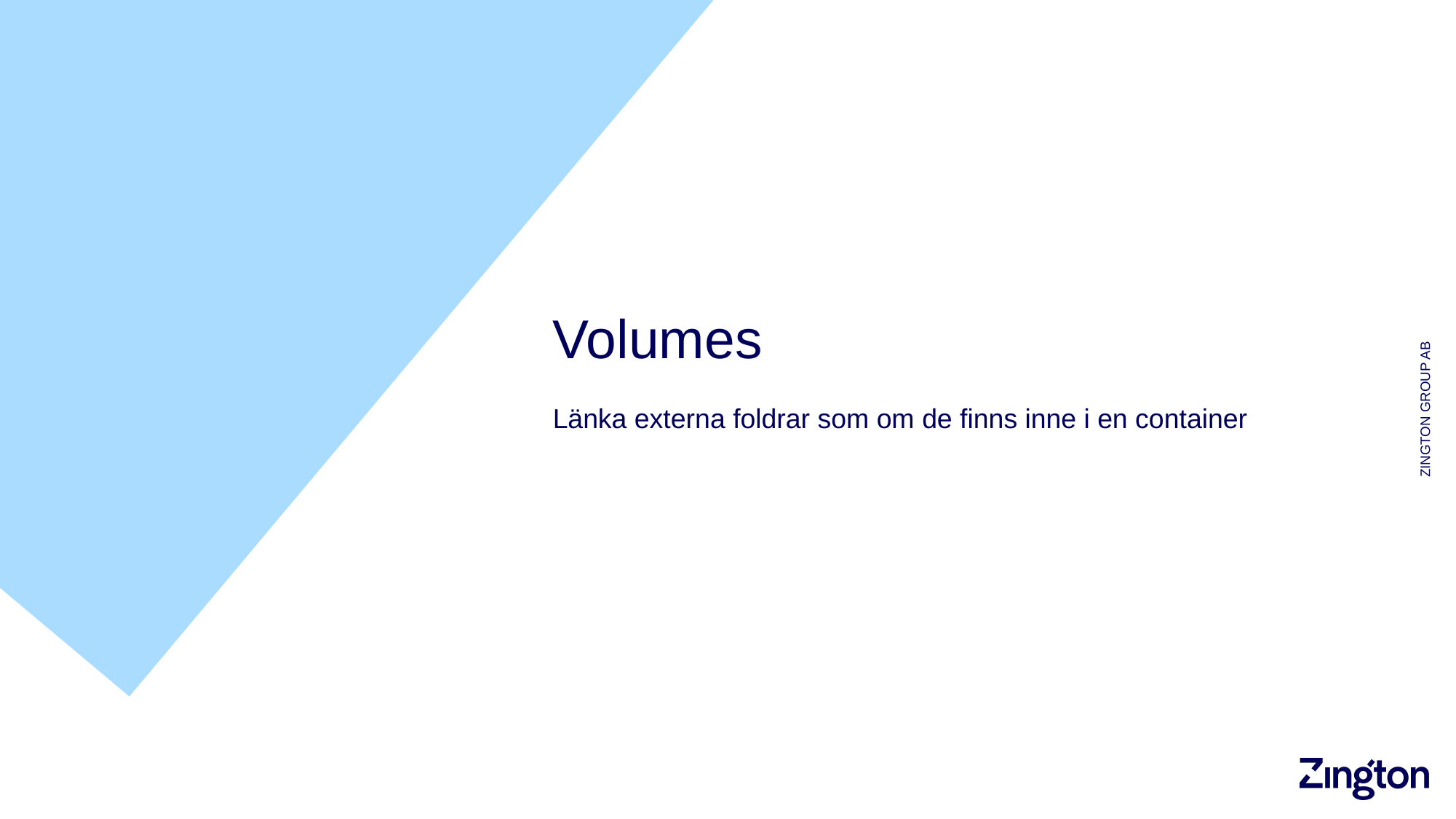

# Volumes
Länka externa foldrar som om de finns inne i en container